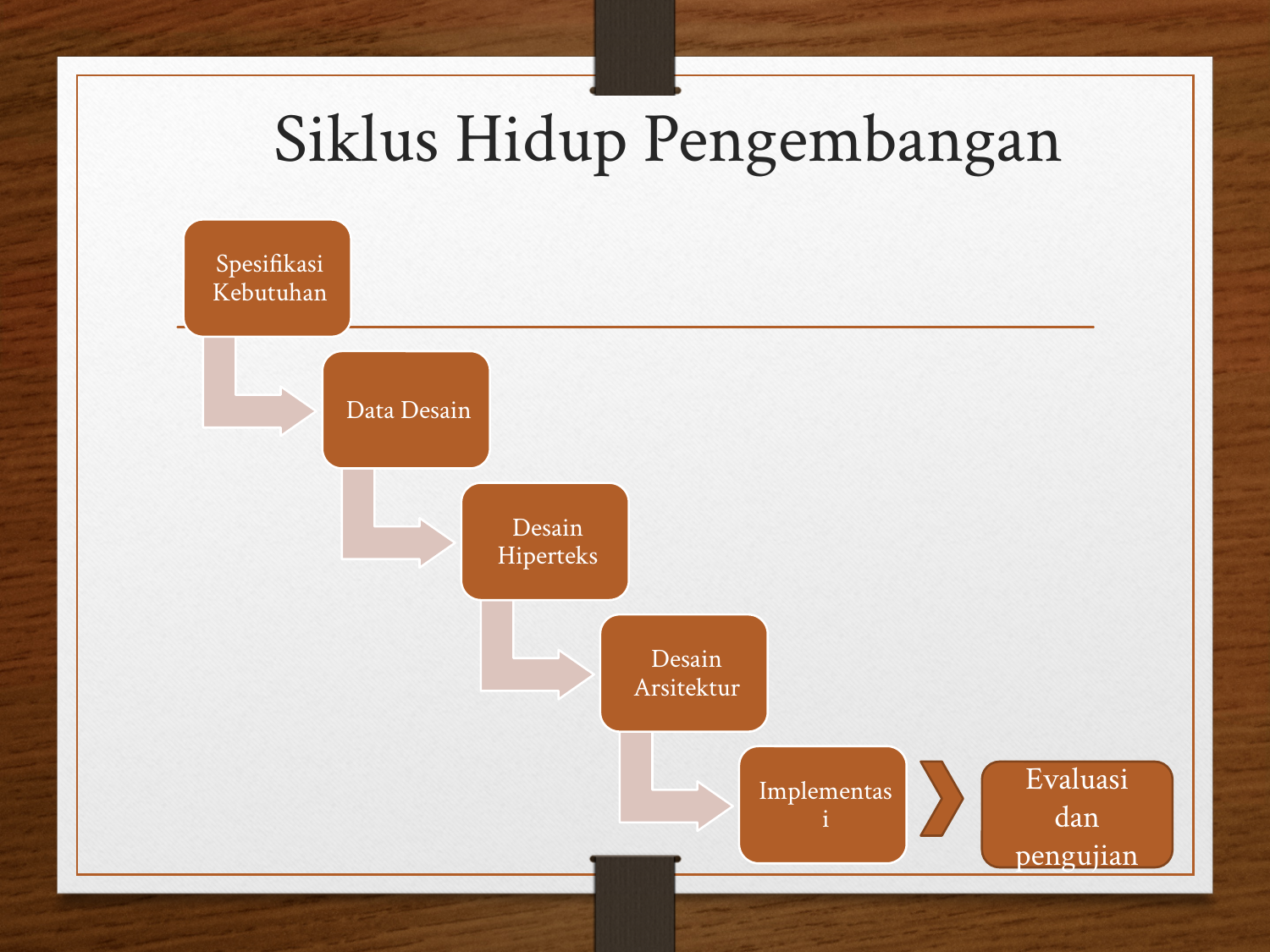

# Siklus Hidup Pengembangan
Spesifikasi Kebutuhan
Data Desain
Desain Hiperteks
Desain Arsitektur
Implementasi

Evaluasi dan pengujian